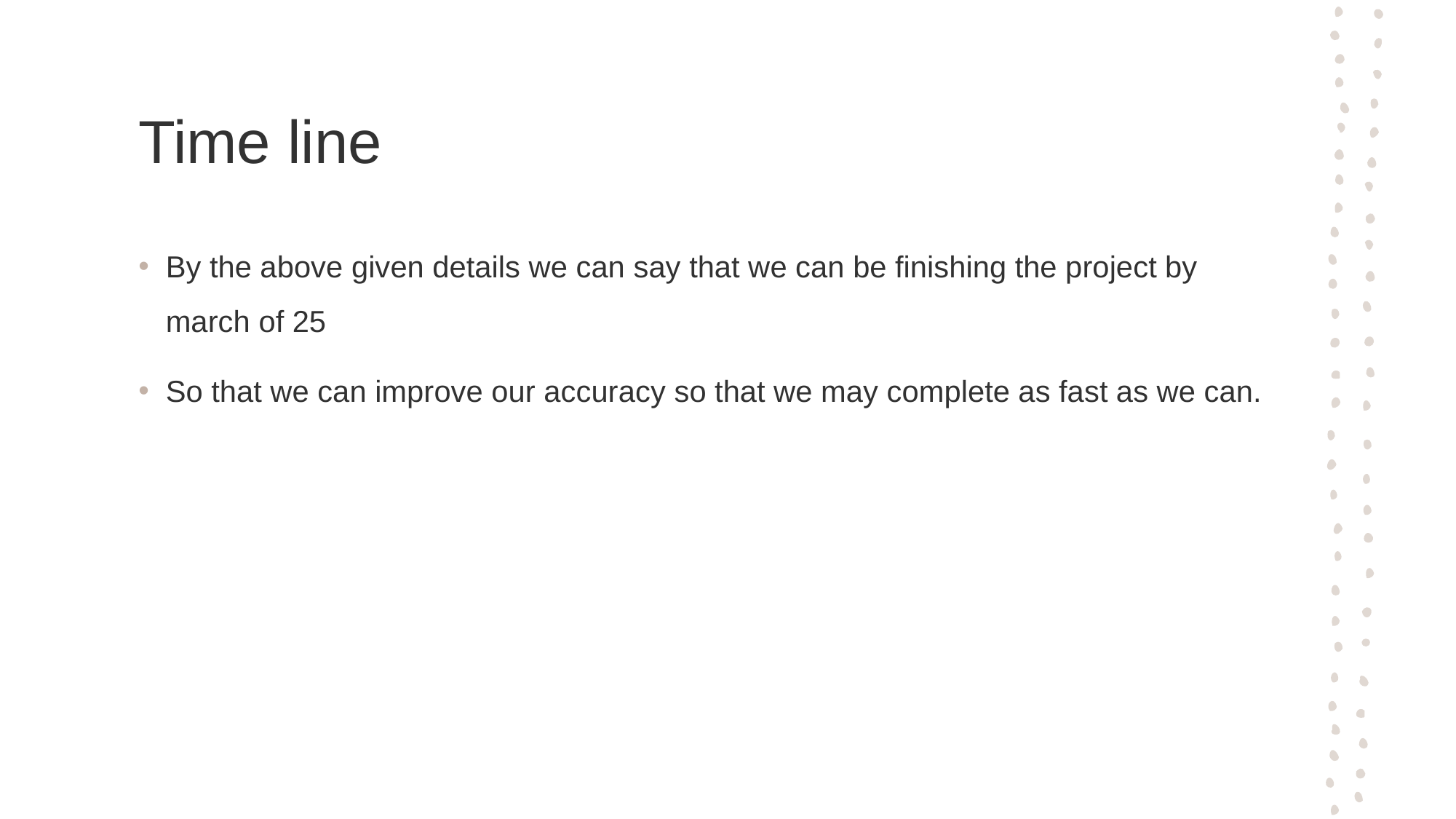

# Time line
By the above given details we can say that we can be finishing the project by
march of 25
So that we can improve our accuracy so that we may complete as fast as we can.